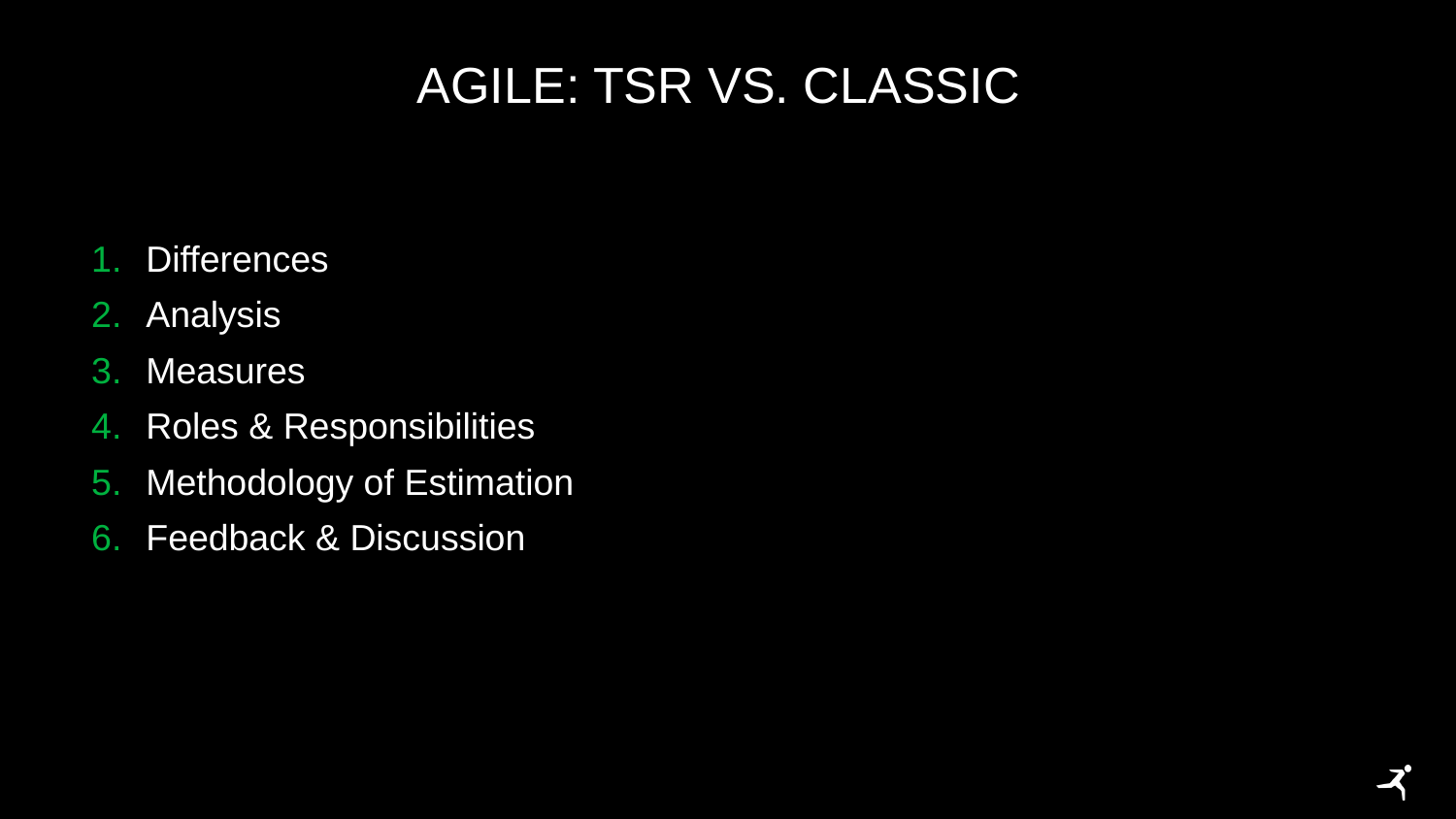

# AgIle: TSR vs. Classic
Differences
Analysis
Measures
Roles & Responsibilities
Methodology of Estimation
Feedback & Discussion